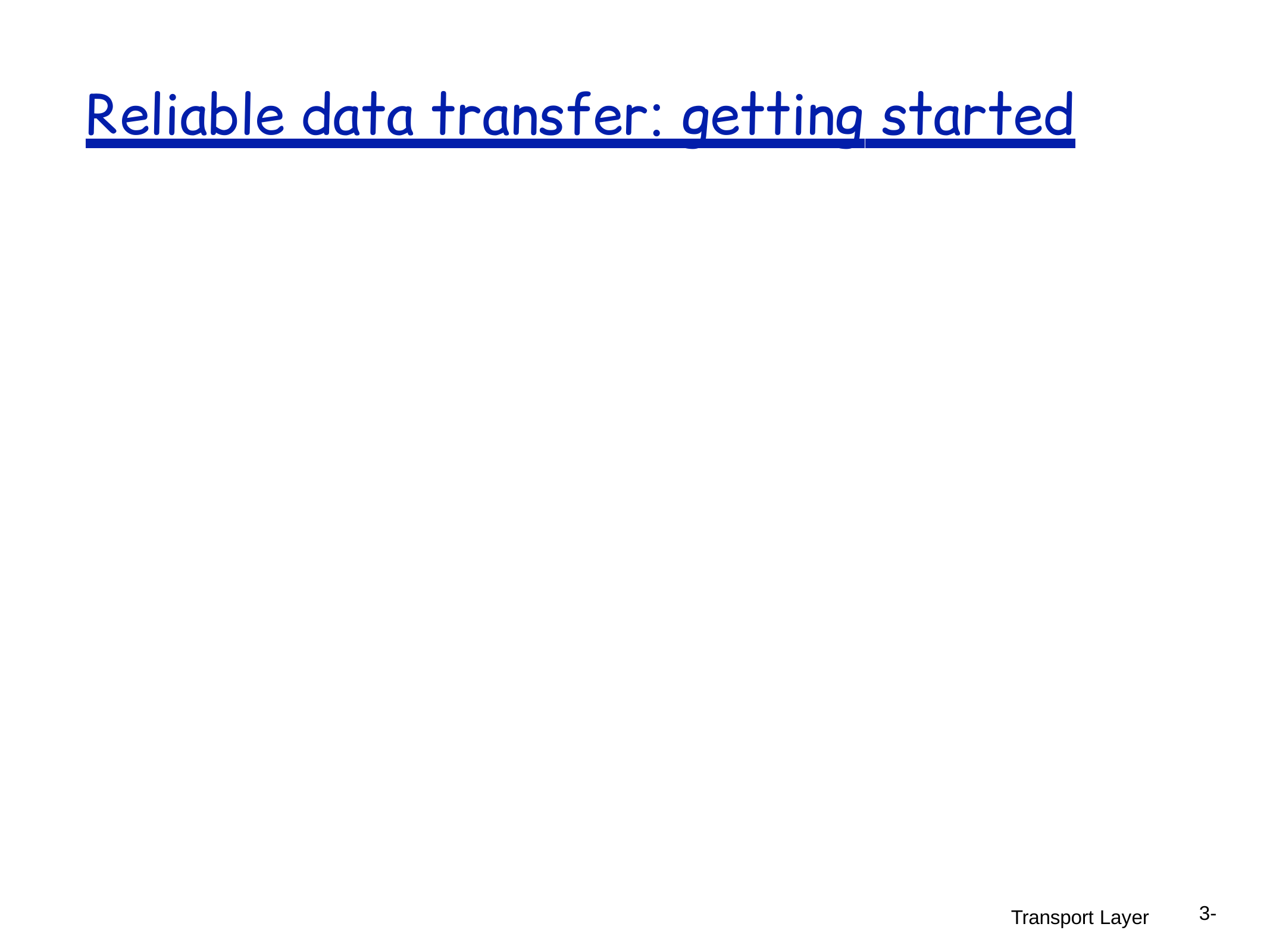

# Reliable data transfer: getting started
3-
Transport Layer